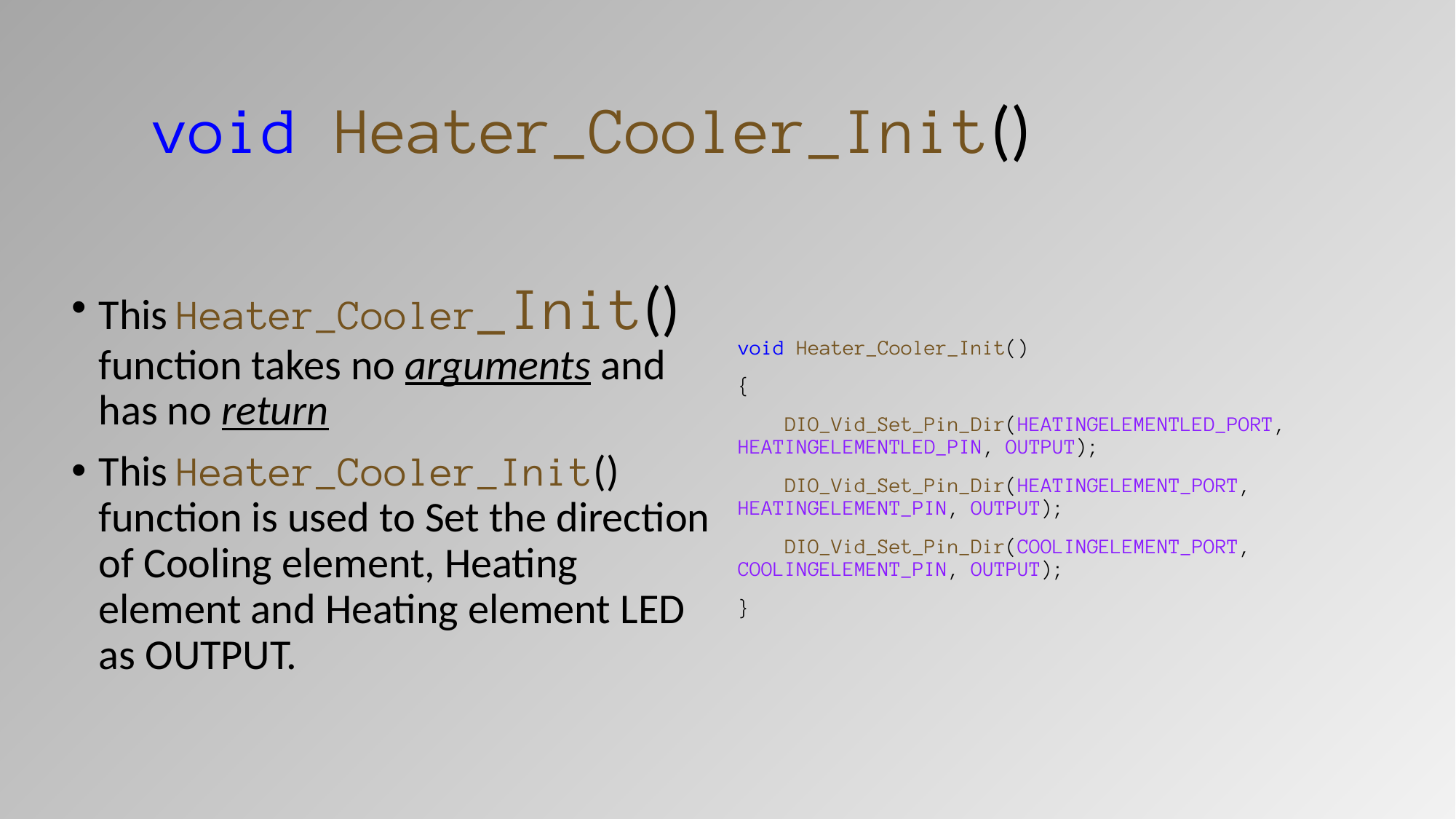

# void Heater_Cooler_Init()
This Heater_Cooler_Init() function takes no arguments and has no return
This Heater_Cooler_Init() function is used to Set the direction of Cooling element, Heating element and Heating element LED as OUTPUT.
void Heater_Cooler_Init()
{
    DIO_Vid_Set_Pin_Dir(HEATINGELEMENTLED_PORT, HEATINGELEMENTLED_PIN, OUTPUT);
    DIO_Vid_Set_Pin_Dir(HEATINGELEMENT_PORT, HEATINGELEMENT_PIN, OUTPUT);
    DIO_Vid_Set_Pin_Dir(COOLINGELEMENT_PORT, COOLINGELEMENT_PIN, OUTPUT);
}